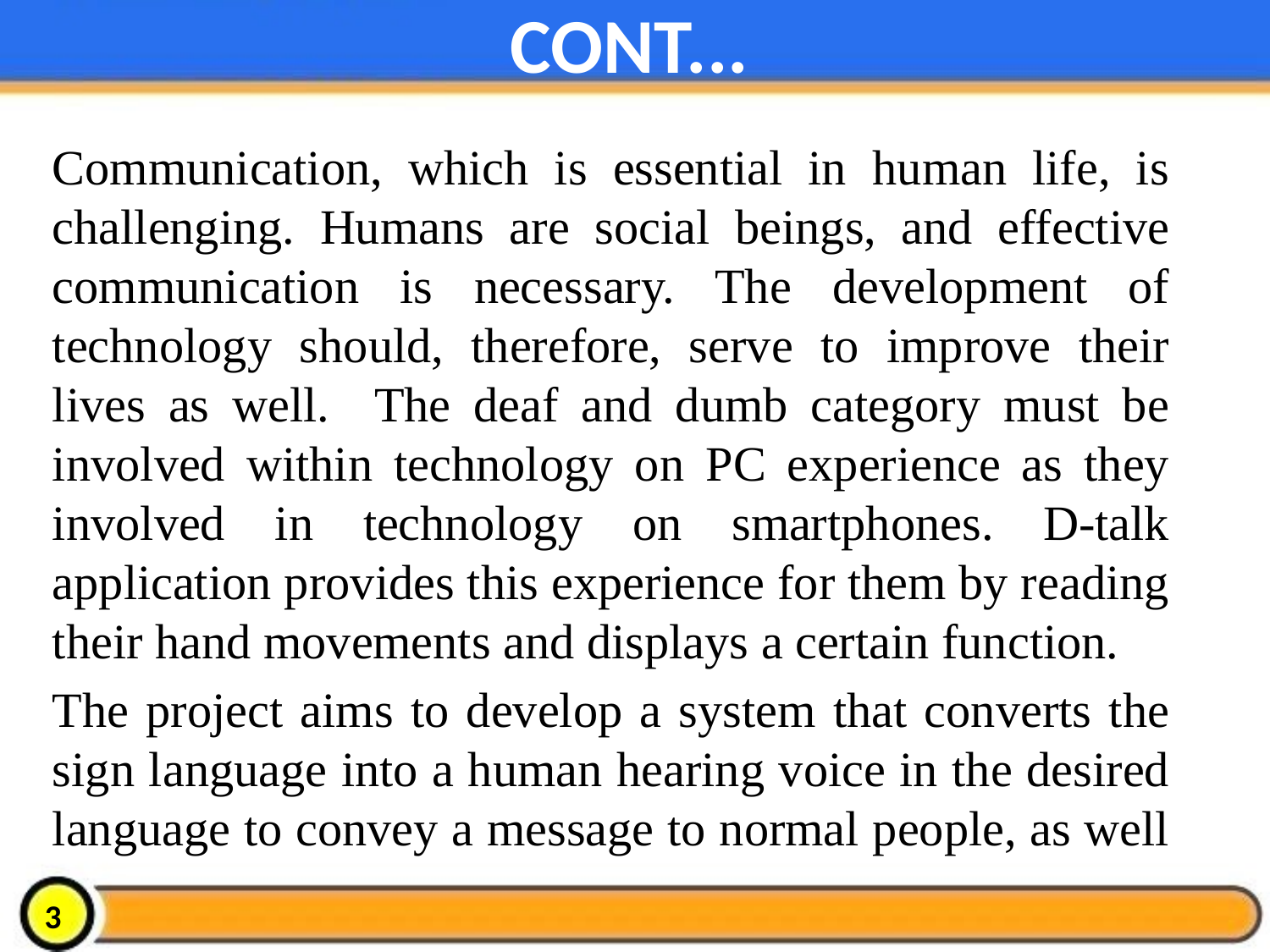

# CONT...
Communication, which is essential in human life, is challenging. Humans are social beings, and effective communication is necessary. The development of technology should, therefore, serve to improve their lives as well.  The deaf and dumb category must be involved within technology on PC experience as they involved in technology on smartphones. D-talk application provides this experience for them by reading their hand movements and displays a certain function.
The project aims to develop a system that converts the sign language into a human hearing voice in the desired language to convey a message to normal people, as well

3